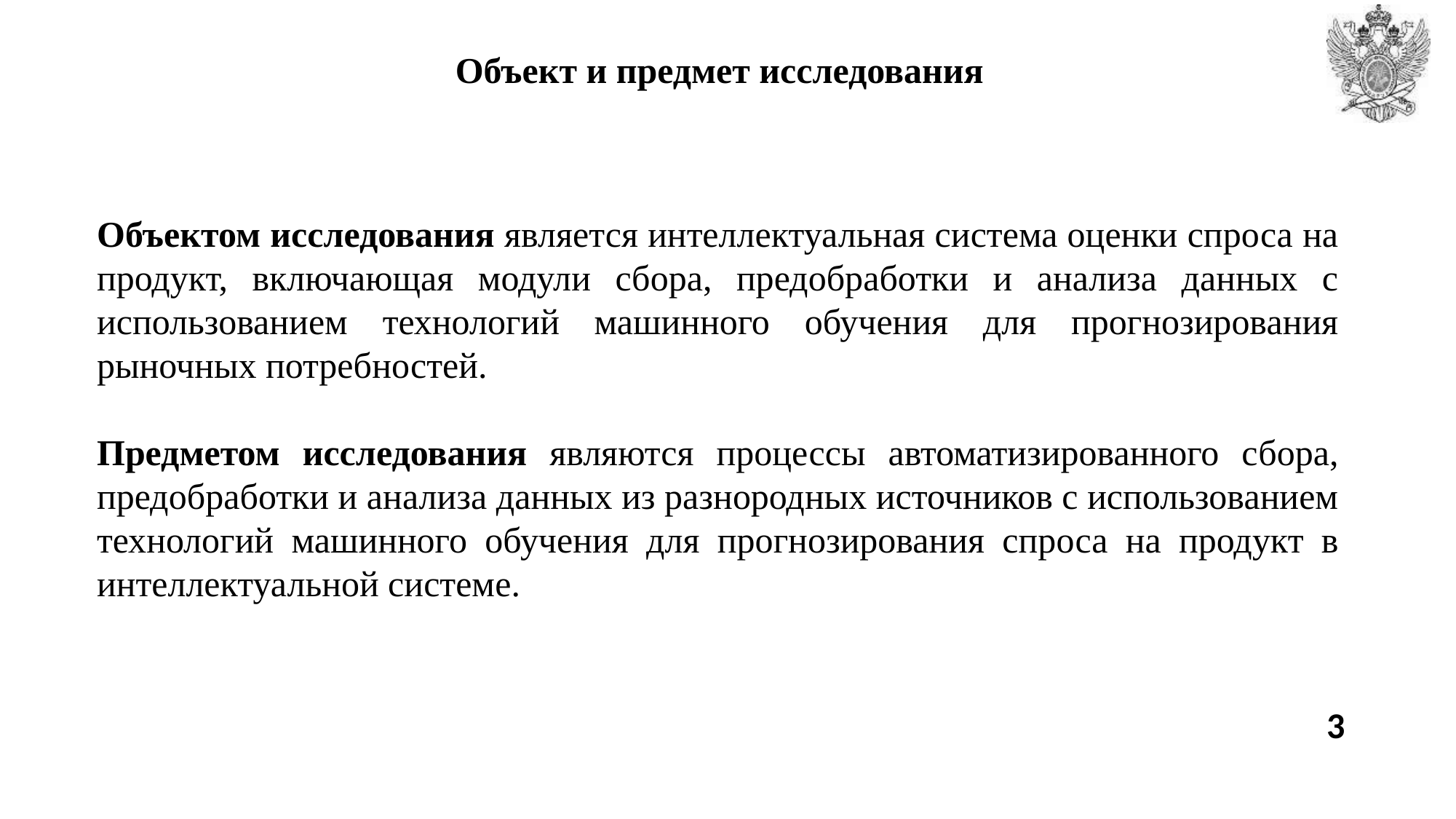

# Объект и предмет исследования

Объектом исследования является интеллектуальная система оценки спроса на продукт, включающая модули сбора, предобработки и анализа данных с использованием технологий машинного обучения для прогнозирования рыночных потребностей.

Предметом исследования являются процессы автоматизированного сбора, предобработки и анализа данных из разнородных источников с использованием технологий машинного обучения для прогнозирования спроса на продукт в интеллектуальной системе.

3